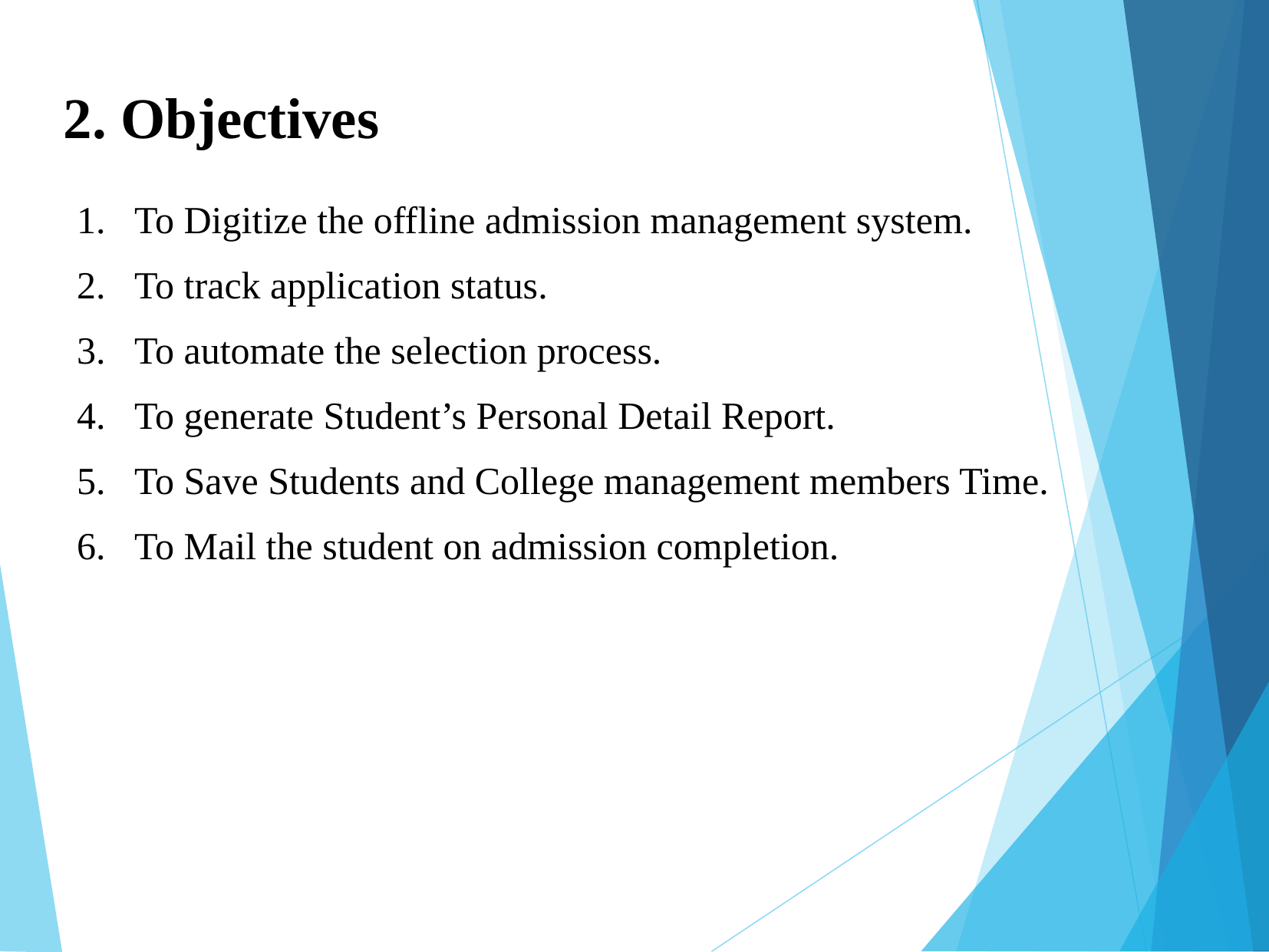

2. Objectives
To Digitize the offline admission management system.
To track application status.
To automate the selection process.
To generate Student’s Personal Detail Report.
To Save Students and College management members Time.
To Mail the student on admission completion.